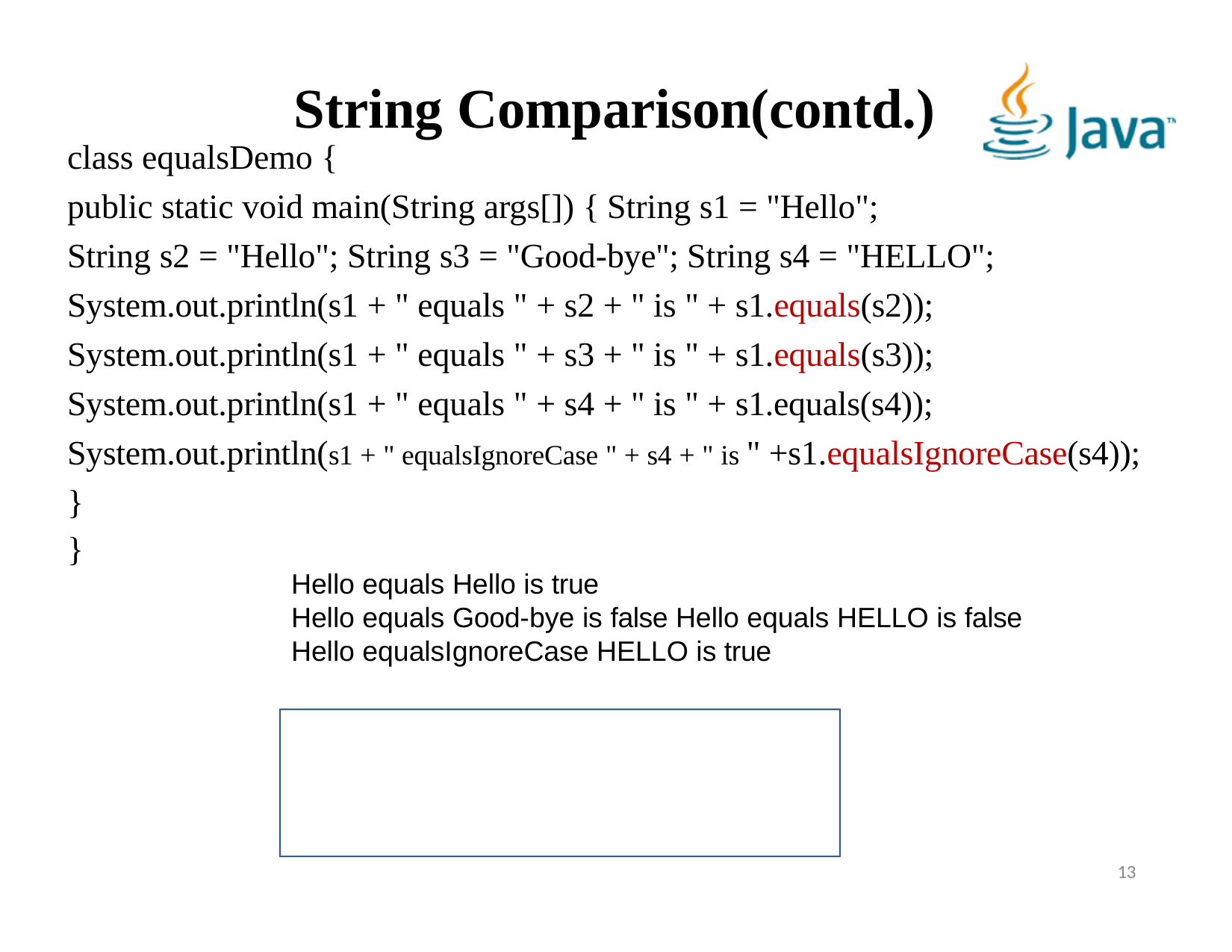

# String Comparison(contd.)
class equalsDemo {
public static void main(String args[]) { String s1 = "Hello";
String s2 = "Hello"; String s3 = "Good-bye"; String s4 = "HELLO";
System.out.println(s1 + " equals " + s2 + " is " + s1.equals(s2)); System.out.println(s1 + " equals " + s3 + " is " + s1.equals(s3)); System.out.println(s1 + " equals " + s4 + " is " + s1.equals(s4)); System.out.println(s1 + " equalsIgnoreCase " + s4 + " is " +s1.equalsIgnoreCase(s4));
}
}
Hello equals Hello is true
Hello equals Good-bye is false Hello equals HELLO is false
Hello equalsIgnoreCase HELLO is true

13